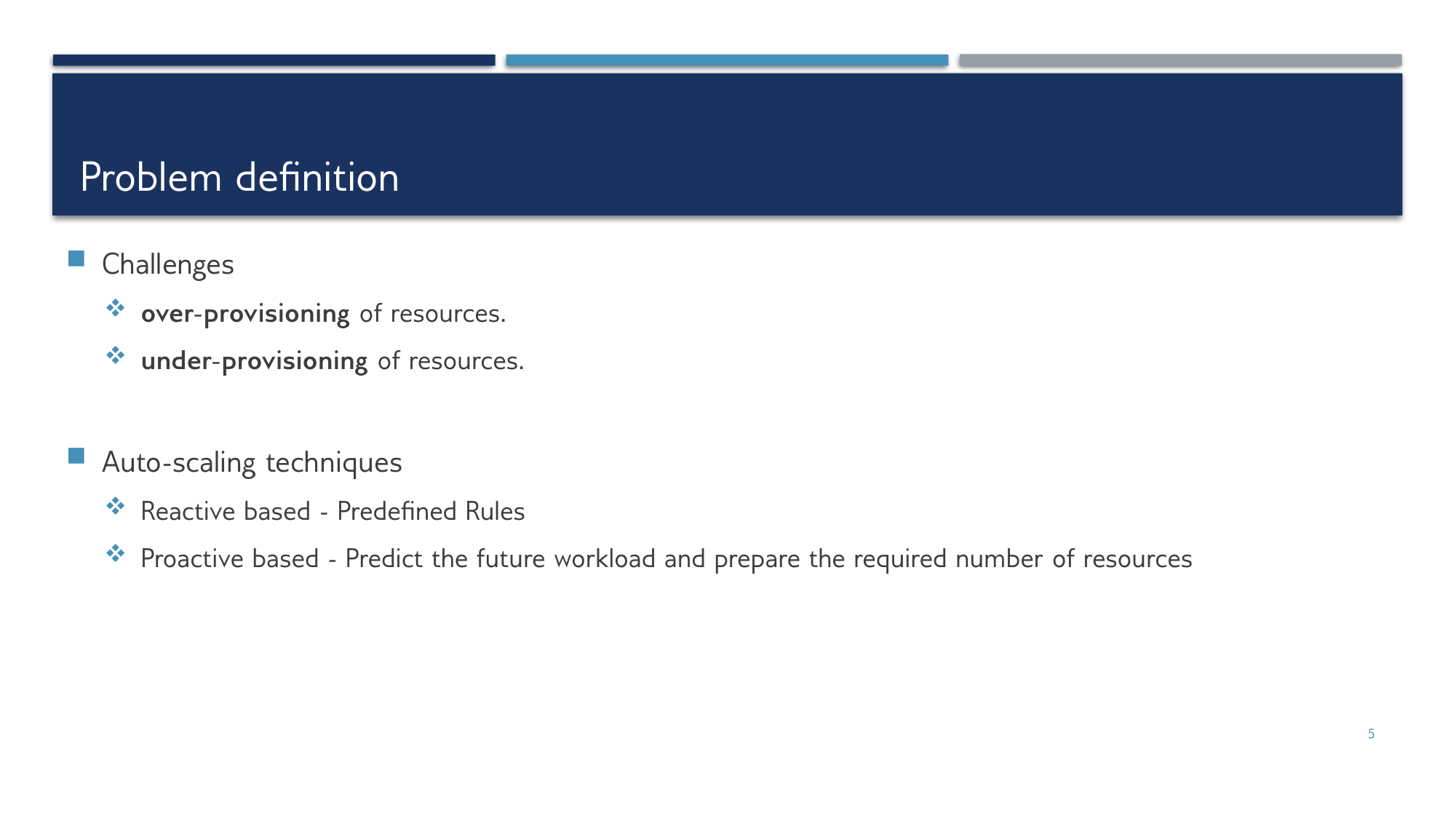

# Problem definition
Challenges
over-provisioning of resources.
under-provisioning of resources.

Auto-scaling techniques
Reactive based - Predefined Rules
Proactive based - Predict the future workload and prepare the required number of resources

5